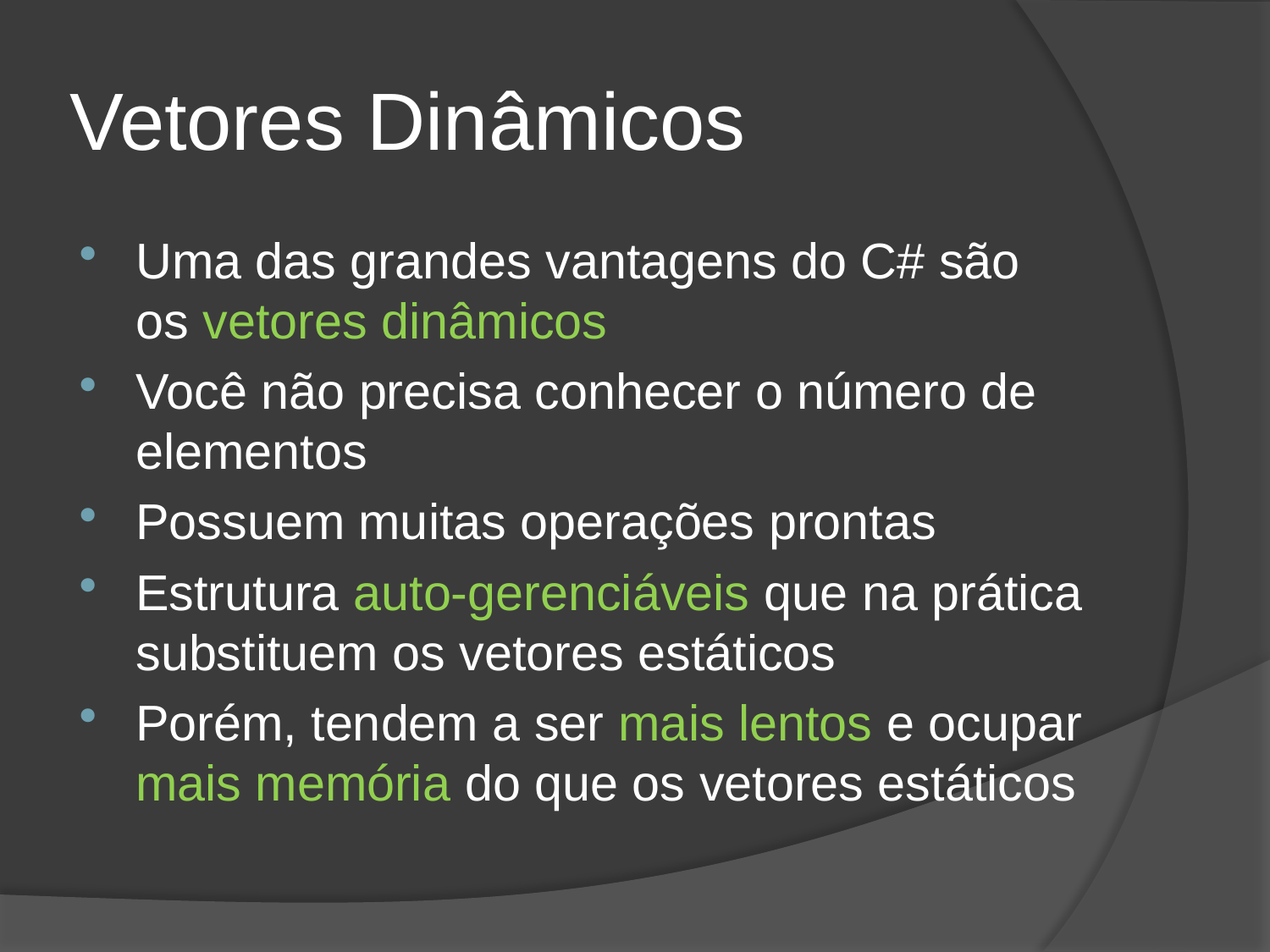

# Vetores Dinâmicos
Uma das grandes vantagens do C# são os vetores dinâmicos
Você não precisa conhecer o número de elementos
Possuem muitas operações prontas
Estrutura auto-gerenciáveis que na prática substituem os vetores estáticos
Porém, tendem a ser mais lentos e ocupar mais memória do que os vetores estáticos